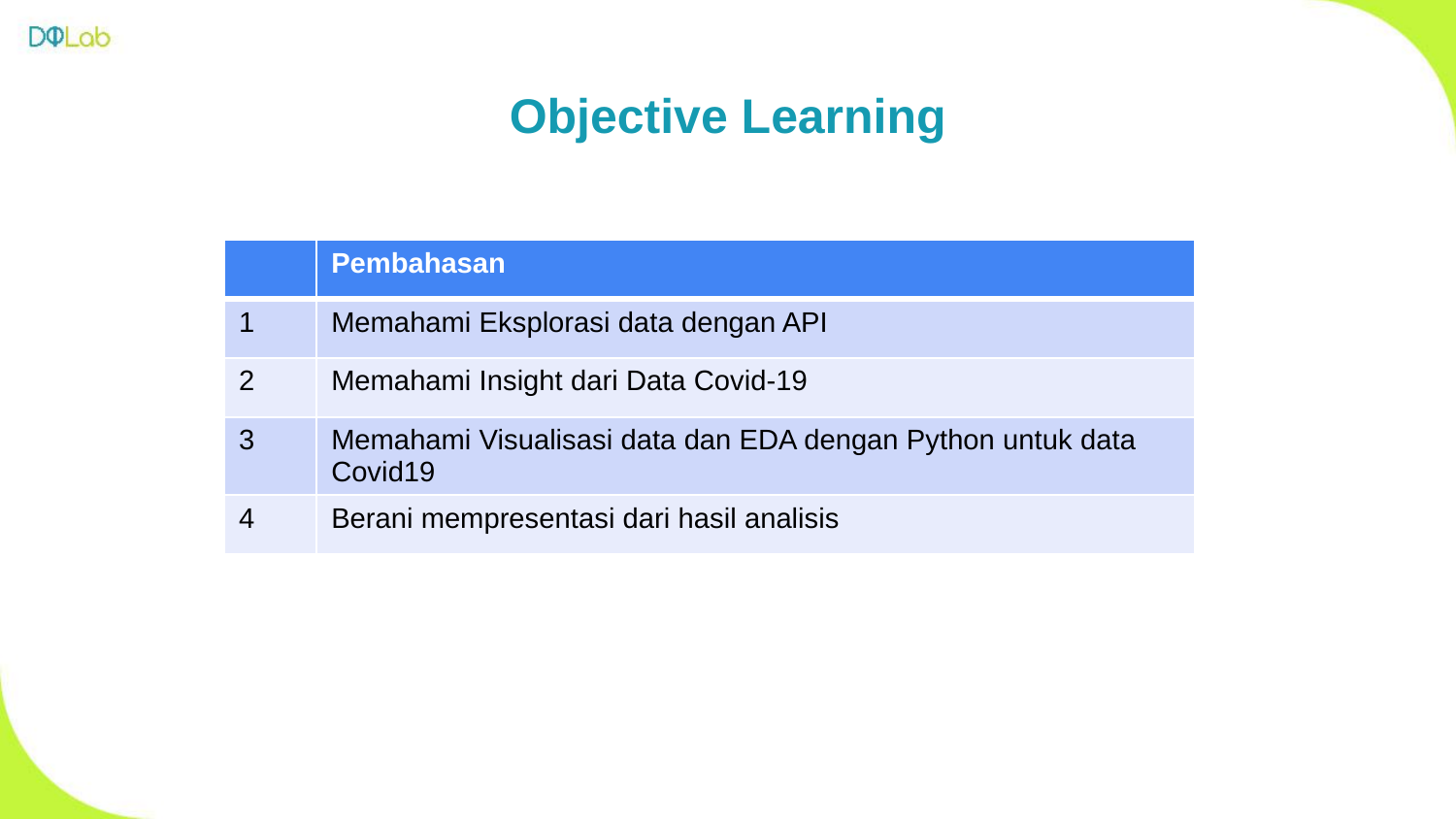

Objective Learning
|  | Pembahasan |
| --- | --- |
| 1 | Memahami Eksplorasi data dengan API |
| 2 | Memahami Insight dari Data Covid-19 |
| 3 | Memahami Visualisasi data dan EDA dengan Python untuk data Covid19 |
| 4 | Berani mempresentasi dari hasil analisis |